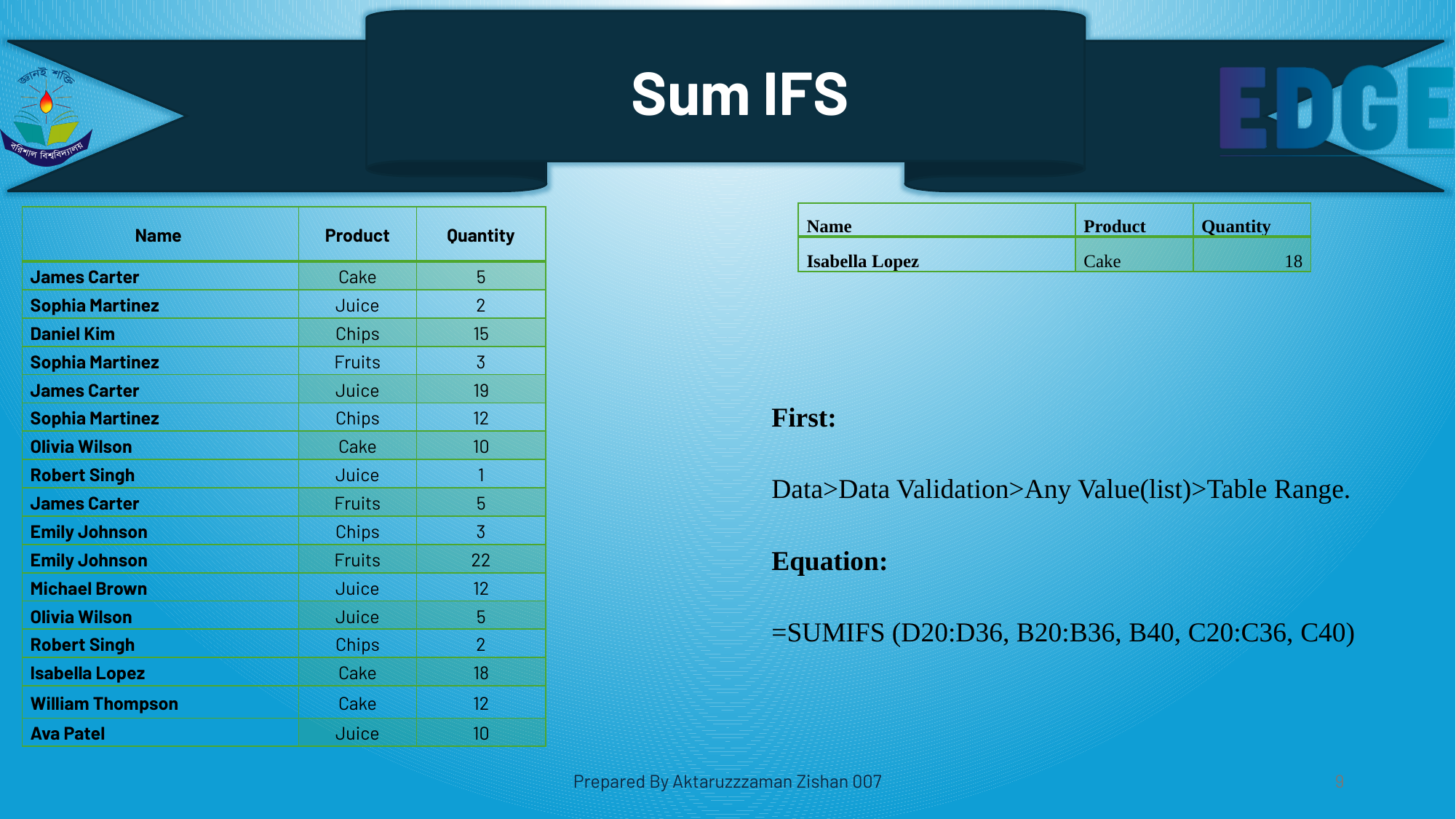

# Sum IFS
| Name | Product | Quantity |
| --- | --- | --- |
| Isabella Lopez | Cake | 18 |
| Name | Product | Quantity |
| --- | --- | --- |
| James Carter | Cake | 5 |
| Sophia Martinez | Juice | 2 |
| Daniel Kim | Chips | 15 |
| Sophia Martinez | Fruits | 3 |
| James Carter | Juice | 19 |
| Sophia Martinez | Chips | 12 |
| Olivia Wilson | Cake | 10 |
| Robert Singh | Juice | 1 |
| James Carter | Fruits | 5 |
| Emily Johnson | Chips | 3 |
| Emily Johnson | Fruits | 22 |
| Michael Brown | Juice | 12 |
| Olivia Wilson | Juice | 5 |
| Robert Singh | Chips | 2 |
| Isabella Lopez | Cake | 18 |
| William Thompson | Cake | 12 |
| Ava Patel | Juice | 10 |
First:
Data>Data Validation>Any Value(list)>Table Range.
Equation:
=SUMIFS (D20:D36, B20:B36, B40, C20:C36, C40)
Prepared By Aktaruzzzaman Zishan 007
9